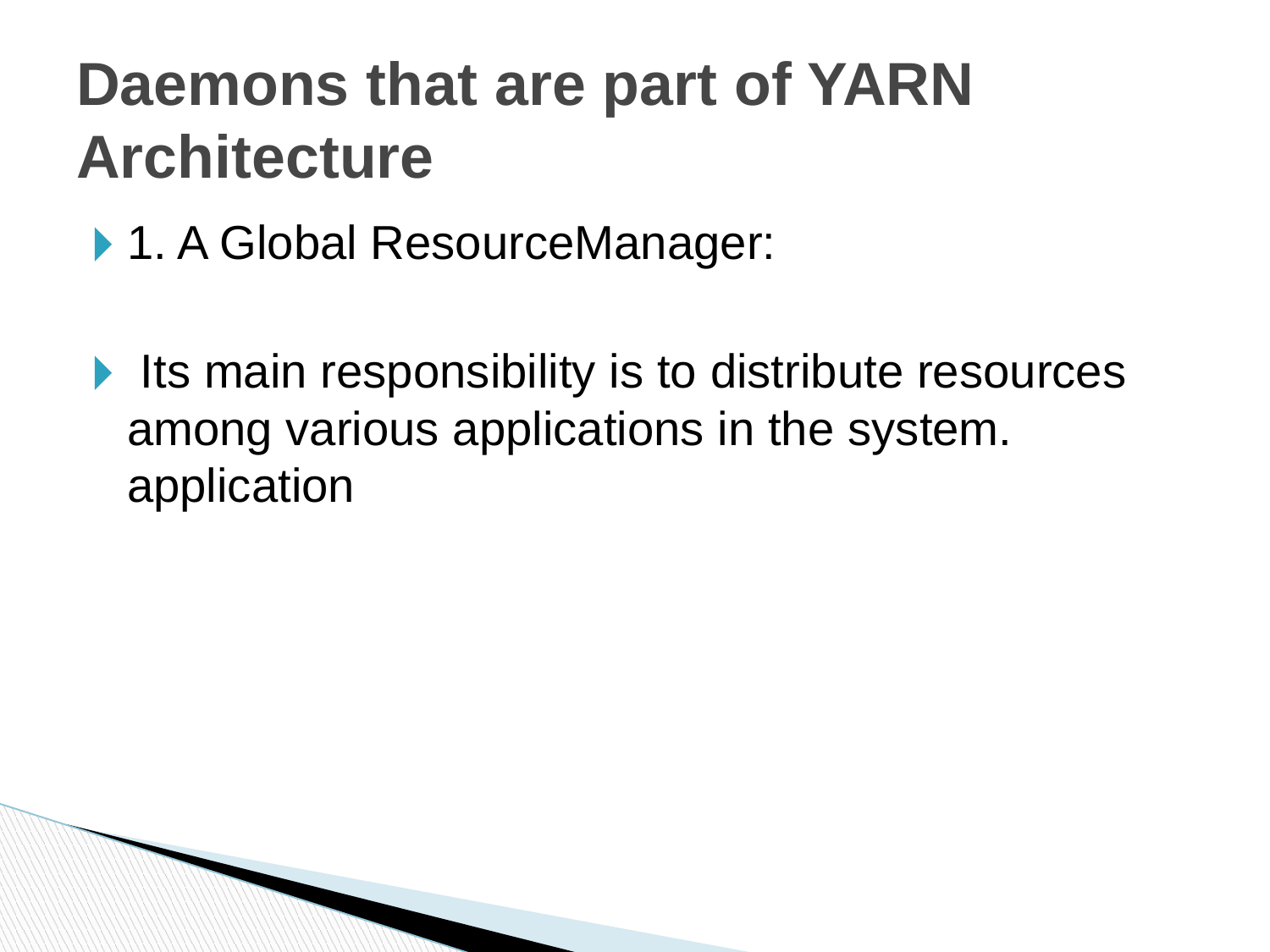

# Daemons that are part of YARN Architecture
1. A Global ResourceManager:

 Its main responsibility is to distribute resources among various applications in the system. application